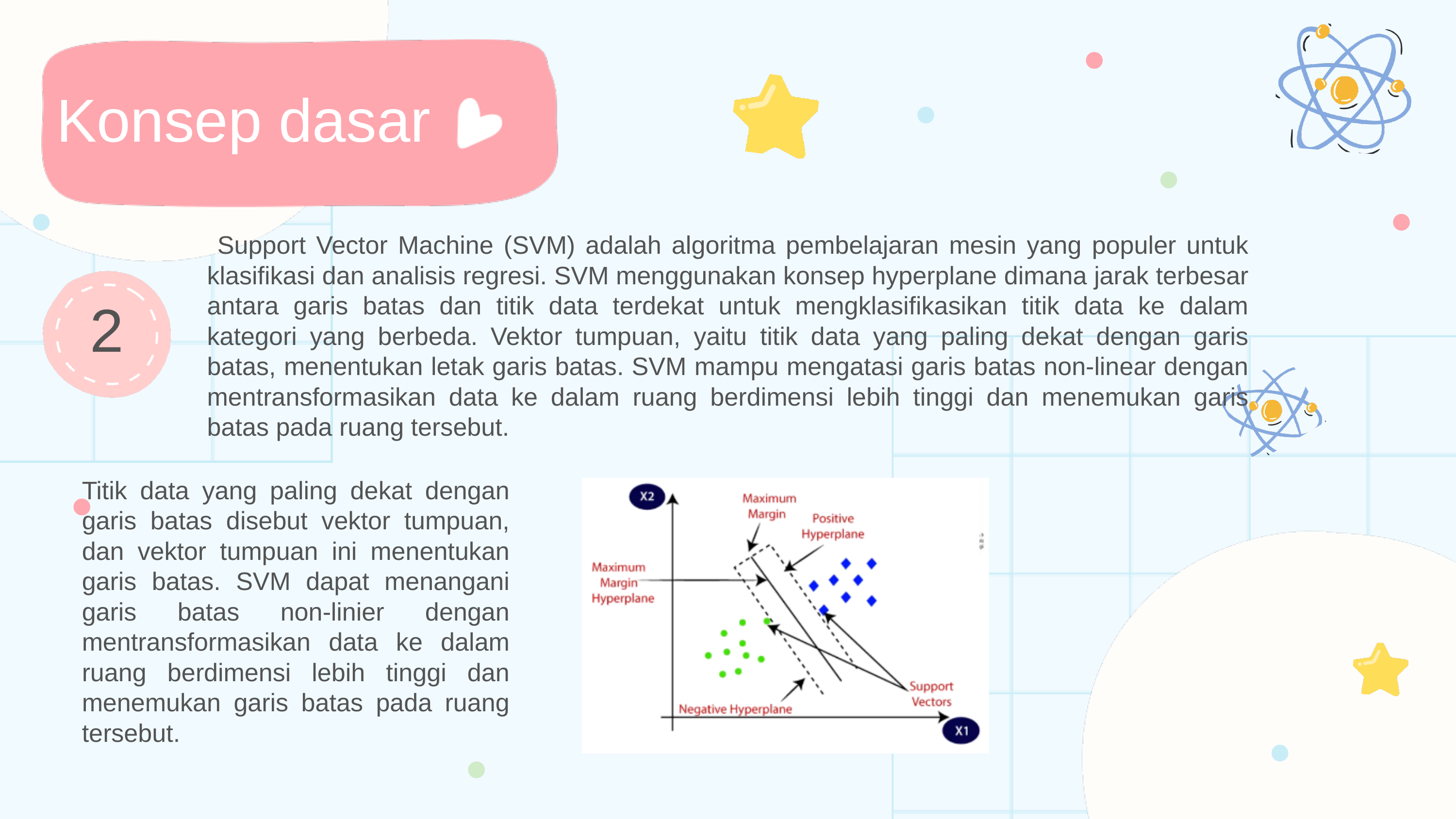

Konsep dasar

 Support Vector Machine (SVM) adalah algoritma pembelajaran mesin yang populer untuk klasifikasi dan analisis regresi. SVM menggunakan konsep hyperplane dimana jarak terbesar antara garis batas dan titik data terdekat untuk mengklasifikasikan titik data ke dalam kategori yang berbeda. Vektor tumpuan, yaitu titik data yang paling dekat dengan garis batas, menentukan letak garis batas. SVM mampu mengatasi garis batas non-linear dengan mentransformasikan data ke dalam ruang berdimensi lebih tinggi dan menemukan garis batas pada ruang tersebut.

2

Titik data yang paling dekat dengan garis batas disebut vektor tumpuan, dan vektor tumpuan ini menentukan garis batas. SVM dapat menangani garis batas non-linier dengan mentransformasikan data ke dalam ruang berdimensi lebih tinggi dan menemukan garis batas pada ruang tersebut.